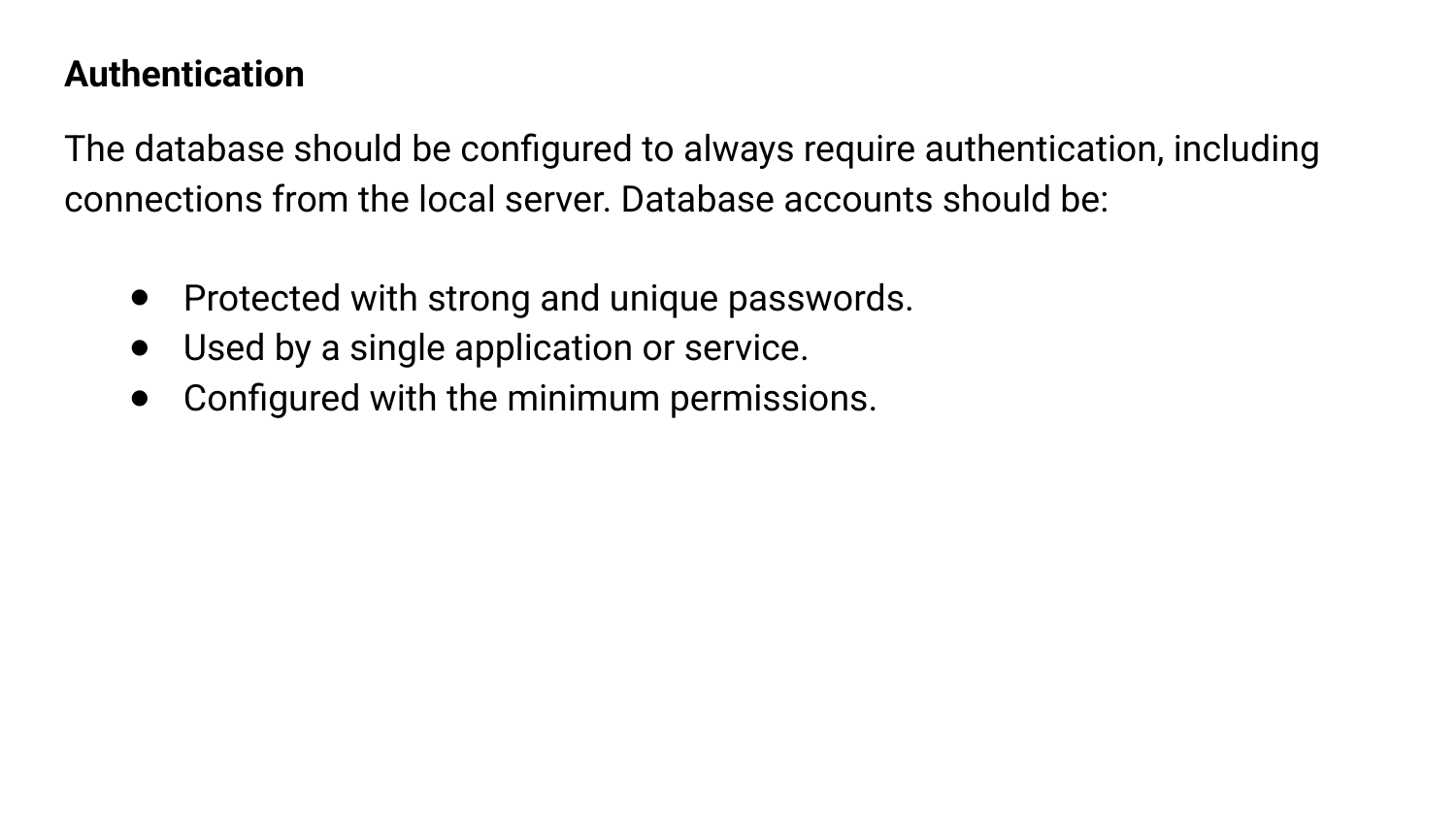

Authentication
The database should be configured to always require authentication, including connections from the local server. Database accounts should be:
Protected with strong and unique passwords.
Used by a single application or service.
Configured with the minimum permissions.